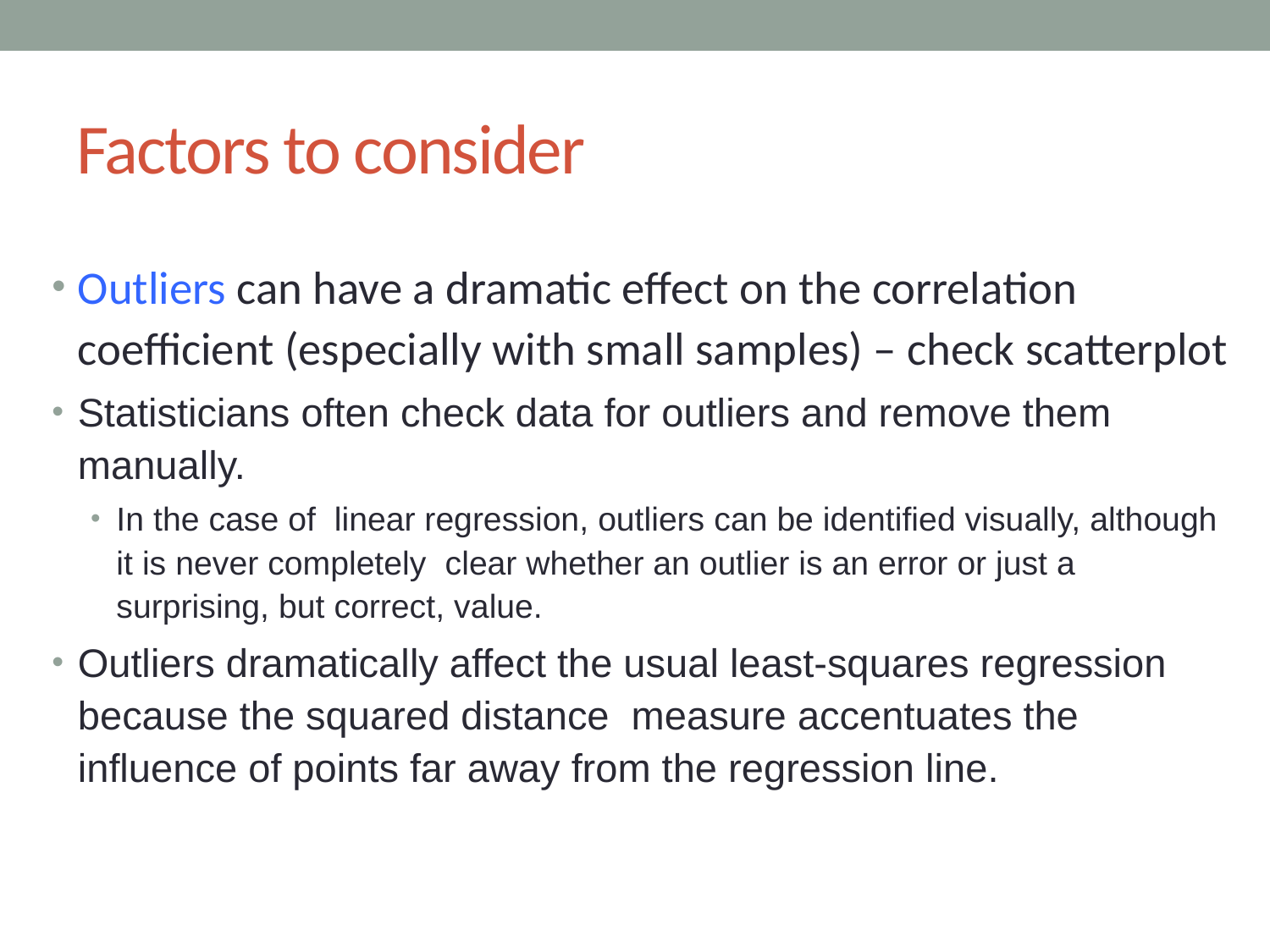

# Factors to consider
Outliers can have a dramatic effect on the correlation coefficient (especially with small samples) – check scatterplot
Statisticians often check data for outliers and remove them manually.
In the case of  linear regression, outliers can be identified visually, although it is never completely  clear whether an outlier is an error or just a surprising, but correct, value.
Outliers dramatically affect the usual least-squares regression because the squared distance  measure accentuates the influence of points far away from the regression line.